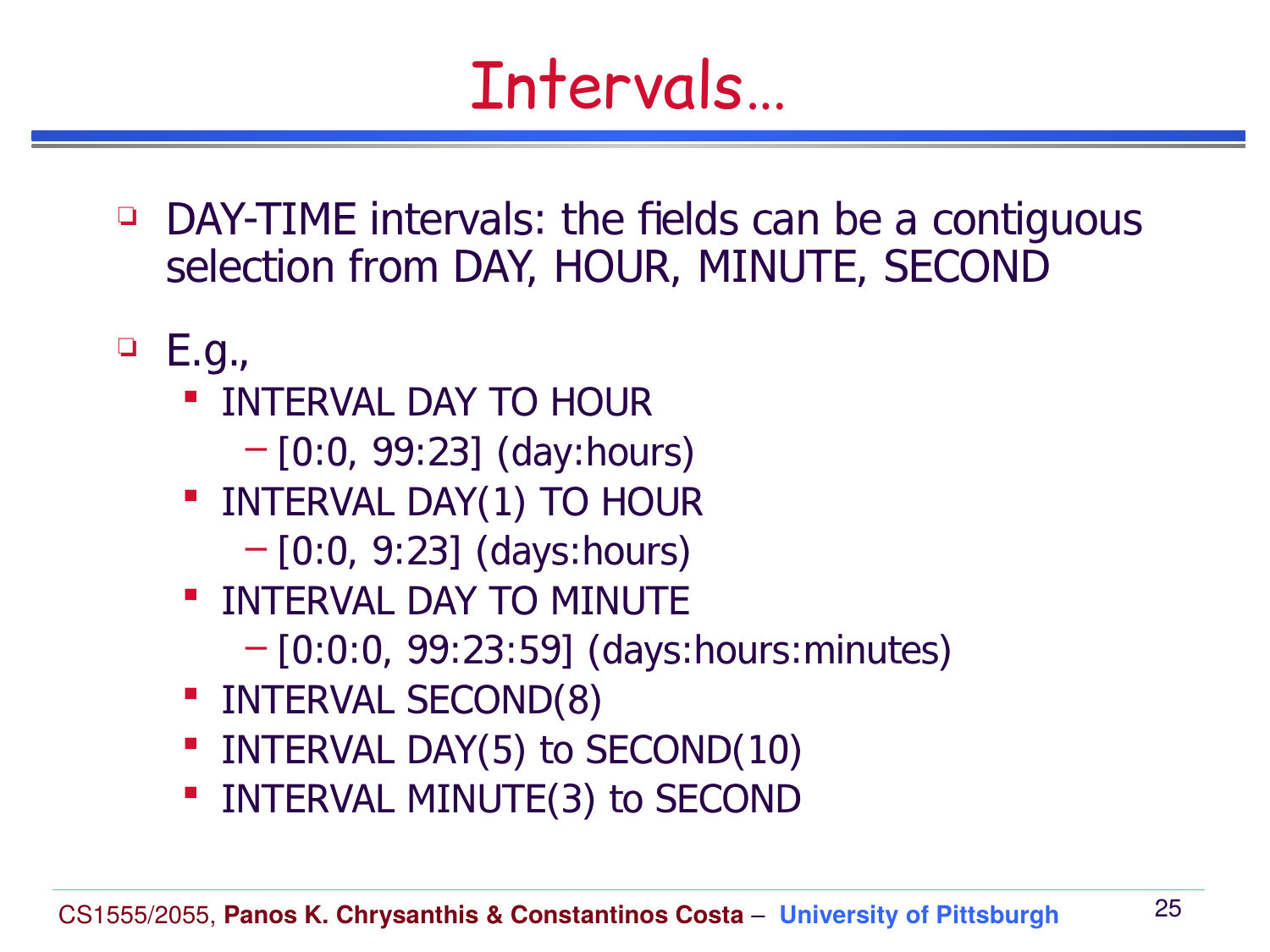

# Intervals…
DAY-TIME intervals: the fields can be a contiguous selection from DAY, HOUR, MINUTE, SECOND

E.g.,
INTERVAL DAY TO HOUR
[0:0, 99:23] (day:hours)
INTERVAL DAY(1) TO HOUR
[0:0, 9:23] (days:hours)
INTERVAL DAY TO MINUTE
[0:0:0, 99:23:59] (days:hours:minutes)
INTERVAL SECOND(8)
INTERVAL DAY(5) to SECOND(10)
INTERVAL MINUTE(3) to SECOND